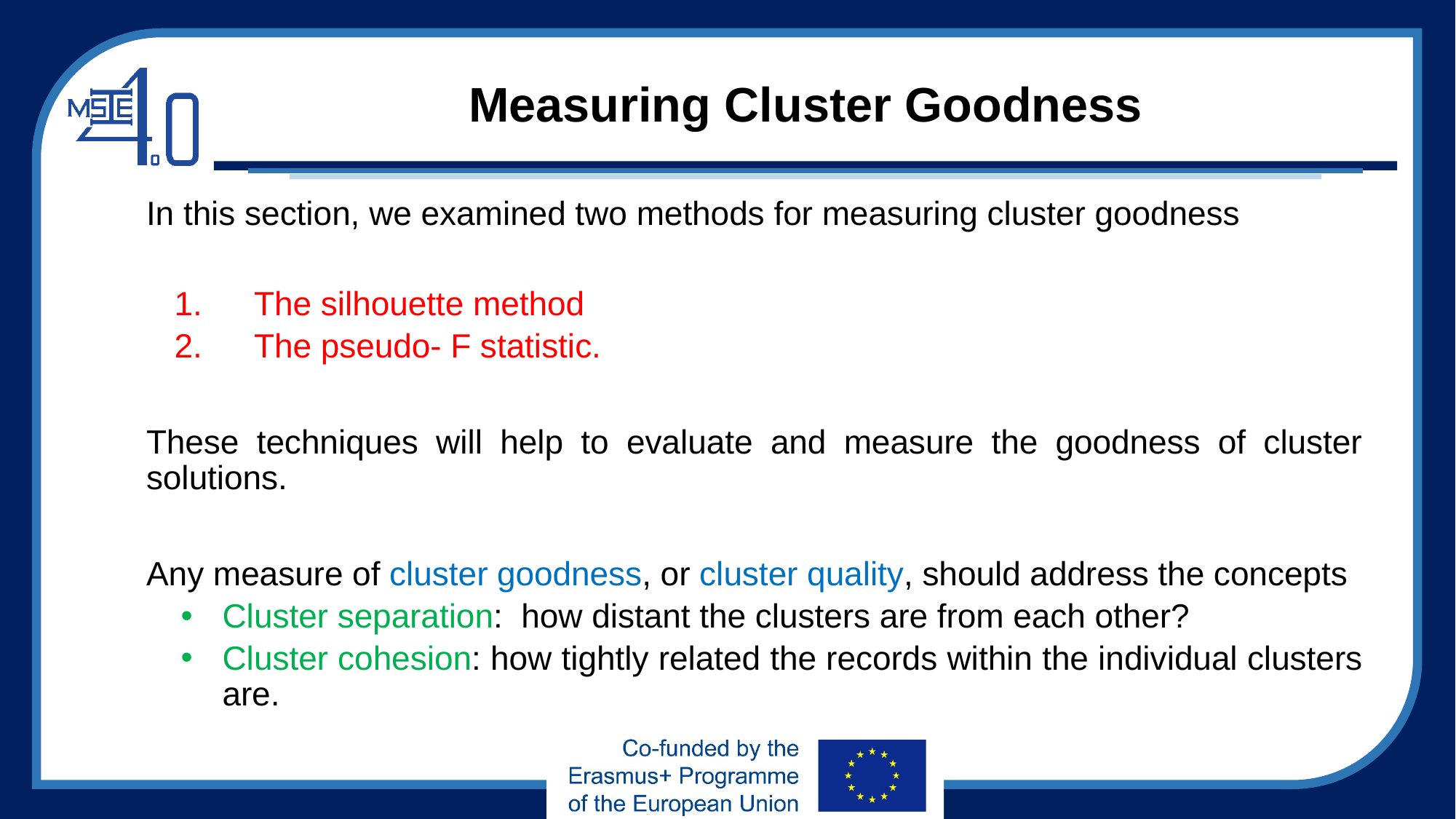

# Measuring Cluster Goodness
In this section, we examined two methods for measuring cluster goodness

The silhouette method
The pseudo- F statistic.

These techniques will help to evaluate and measure the goodness of cluster solutions.

Any measure of cluster goodness, or cluster quality, should address the concepts
Cluster separation:  how distant the clusters are from each other?
Cluster cohesion: how tightly related the records within the individual clusters are.